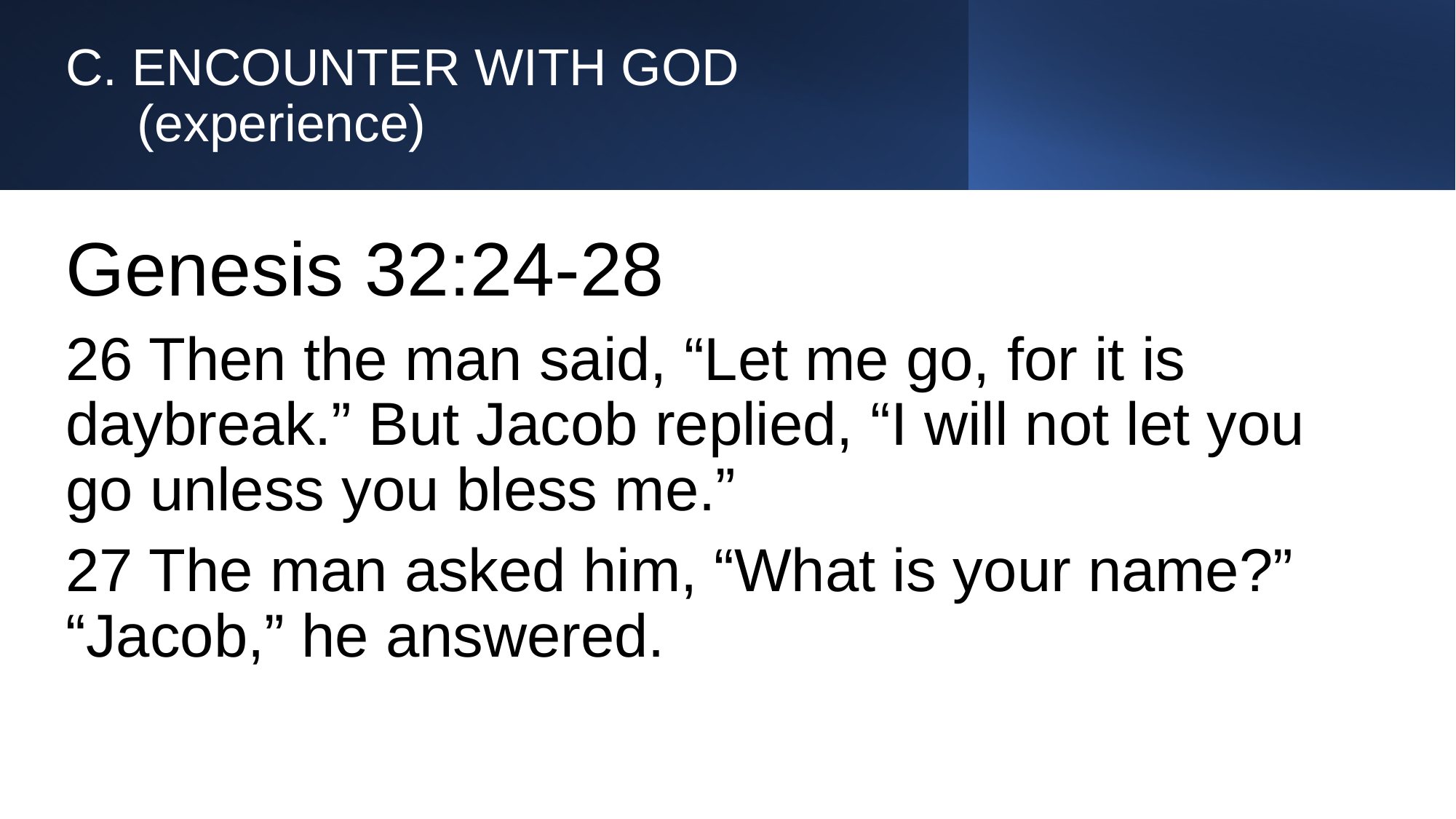

# C. ENCOUNTER WITH GOD (experience)
Genesis 32:24-28
26 Then the man said, “Let me go, for it is daybreak.” But Jacob replied, “I will not let you go unless you bless me.”
27 The man asked him, “What is your name?” “Jacob,” he answered.